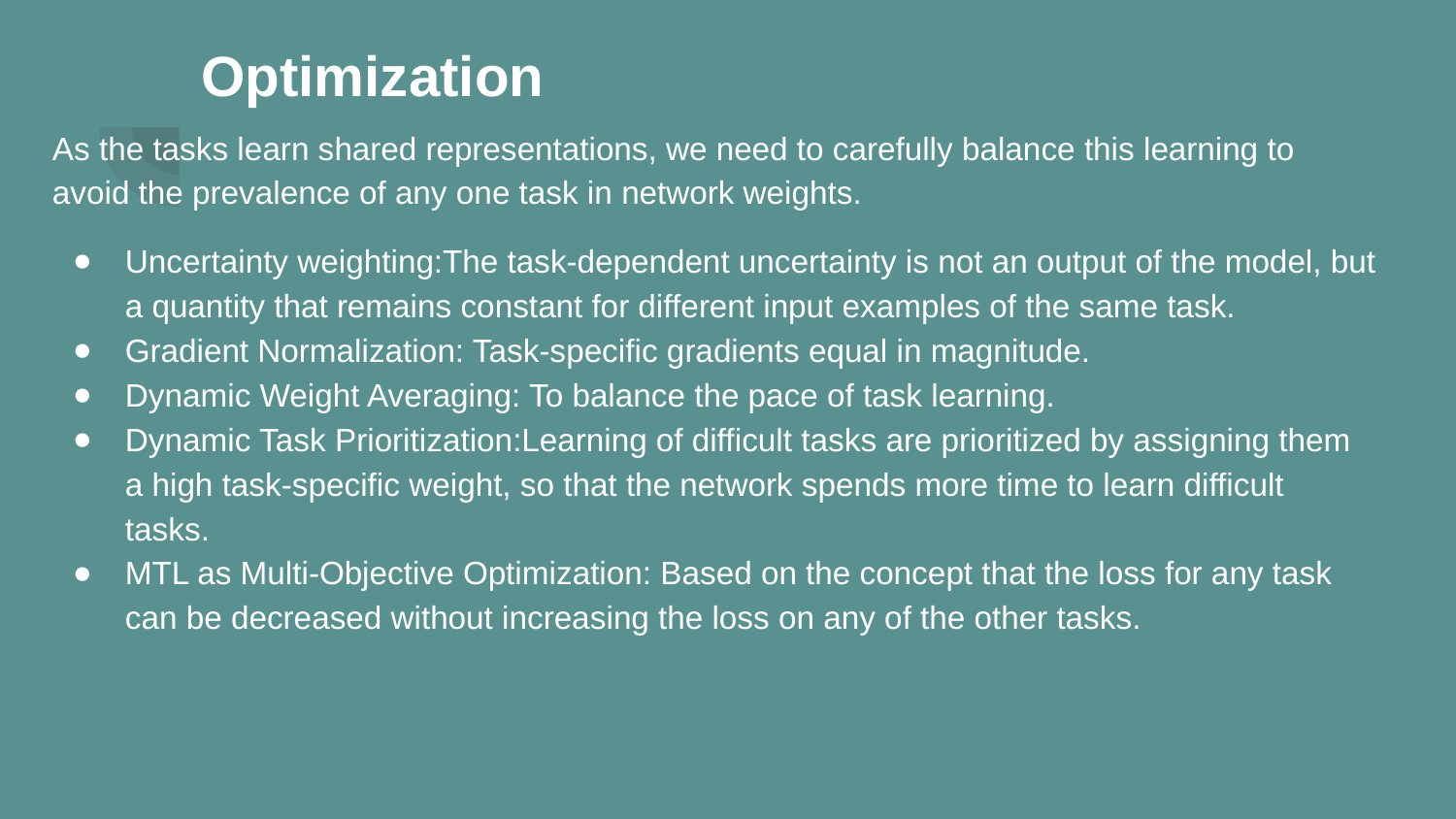

# Optimization
As the tasks learn shared representations, we need to carefully balance this learning to avoid the prevalence of any one task in network weights.
Uncertainty weighting:The task-dependent uncertainty is not an output of the model, but a quantity that remains constant for different input examples of the same task.
Gradient Normalization: Task-specific gradients equal in magnitude.
Dynamic Weight Averaging: To balance the pace of task learning.
Dynamic Task Prioritization:Learning of difficult tasks are prioritized by assigning them a high task-specific weight, so that the network spends more time to learn difficult tasks.
MTL as Multi-Objective Optimization: Based on the concept that the loss for any task can be decreased without increasing the loss on any of the other tasks.